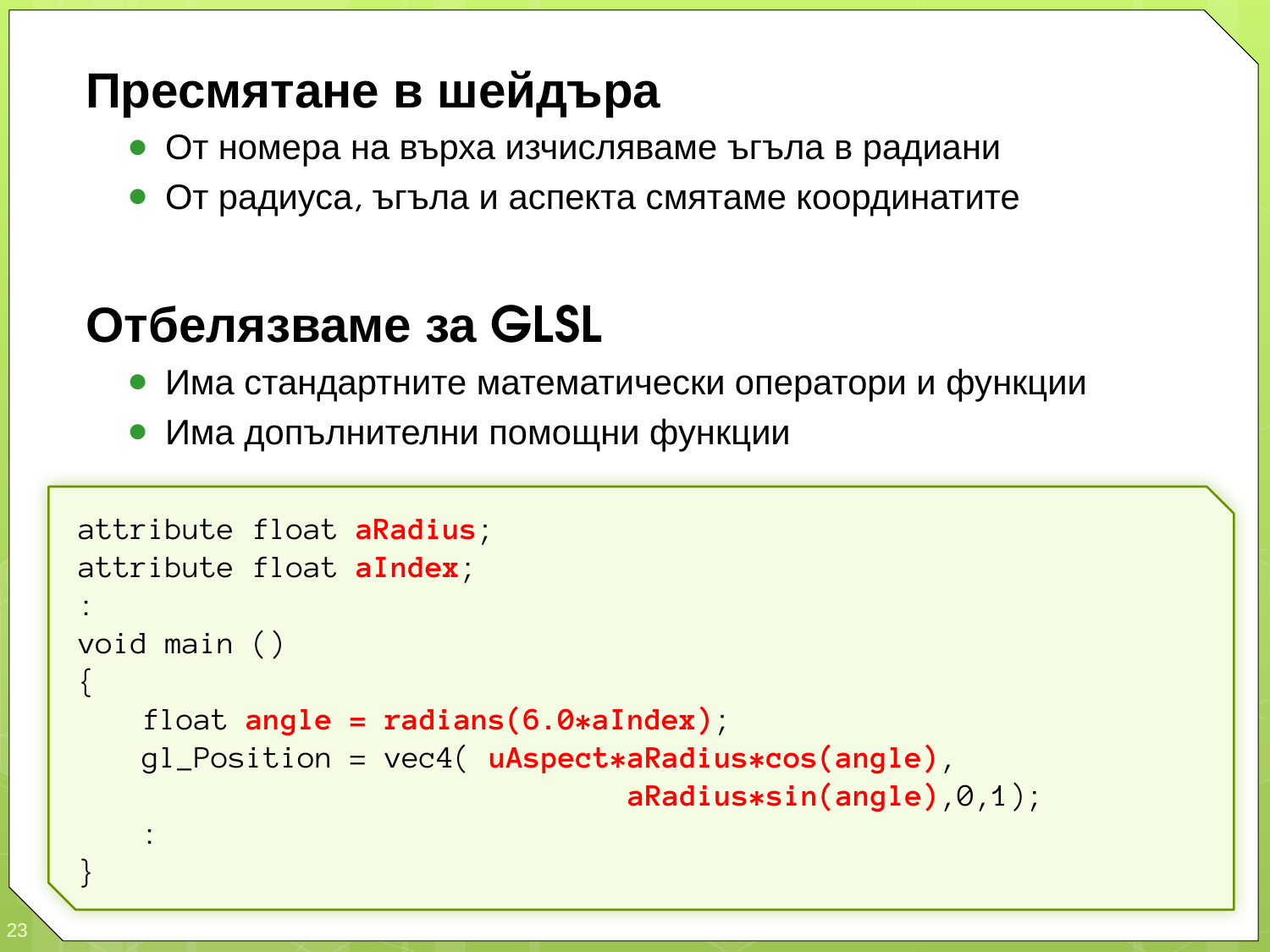

Пресмятане в шейдъра
От номера на върха изчисляваме ъгъла в радиани
От радиуса, ъгъла и аспекта смятаме координатите

Отбелязваме за GLSL
Има стандартните математически оператори и функции
Има допълнителни помощни функции

В JavaScript им намираме адреса с getUniformLocation, а подаваме стойност с uniform1f и uniform3f
attribute float aRadius;
attribute float aIndex;
:
void main ()
{
	float angle = radians(6.0*aIndex);
	gl_Position = vec4( uAspect*aRadius*cos(angle),
	                            aRadius*sin(angle),0,1);
	:
}